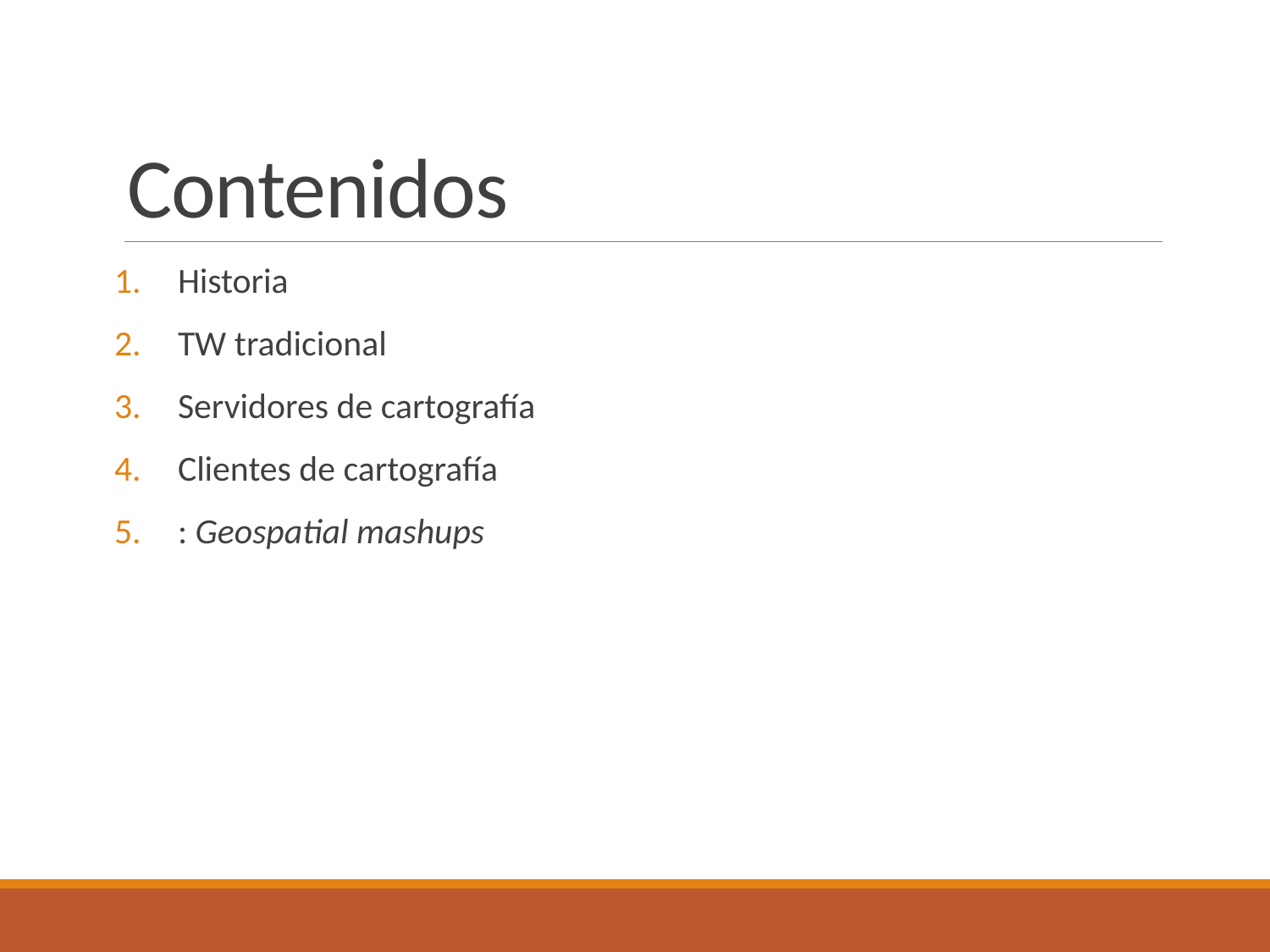

# Contenidos
Historia
TW tradicional
Servidores de cartografía
Clientes de cartografía
: Geospatial mashups